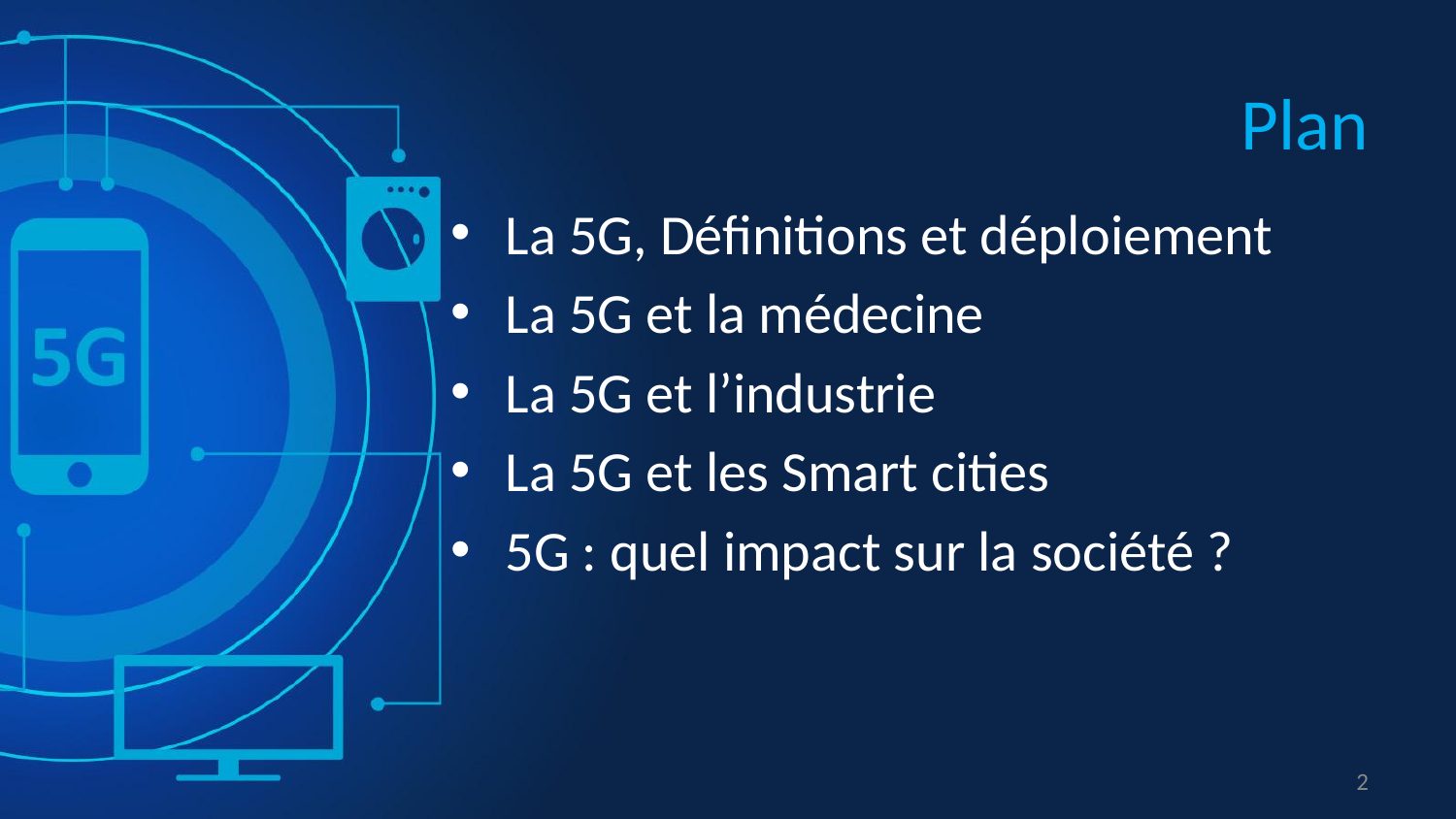

# Plan
La 5G, Définitions et déploiement
La 5G et la médecine
La 5G et l’industrie
La 5G et les Smart cities
5G : quel impact sur la société ?
2